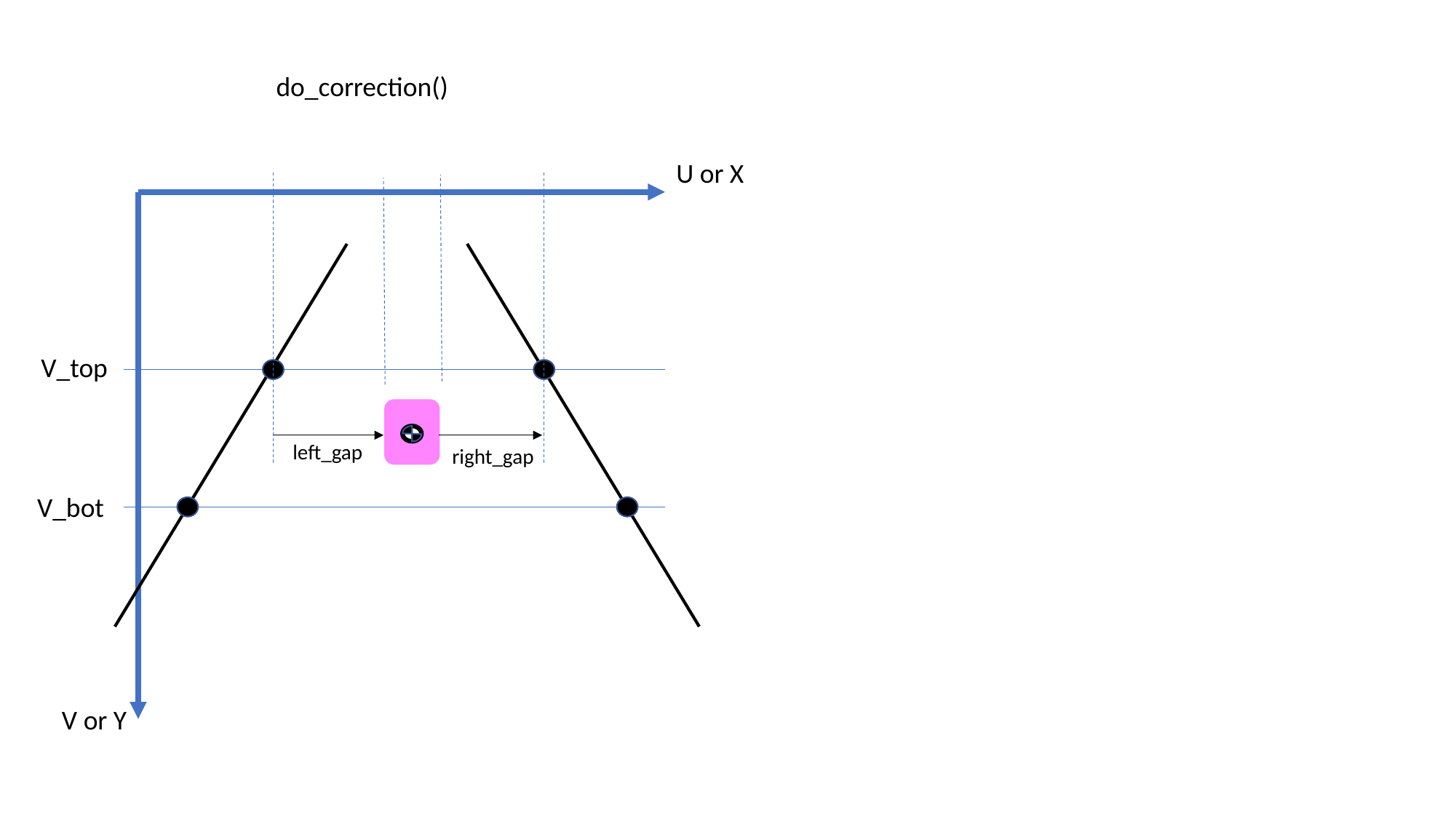

do_correction()
U or X
V_top

left_gap
right_gap
V_bot

V or Y